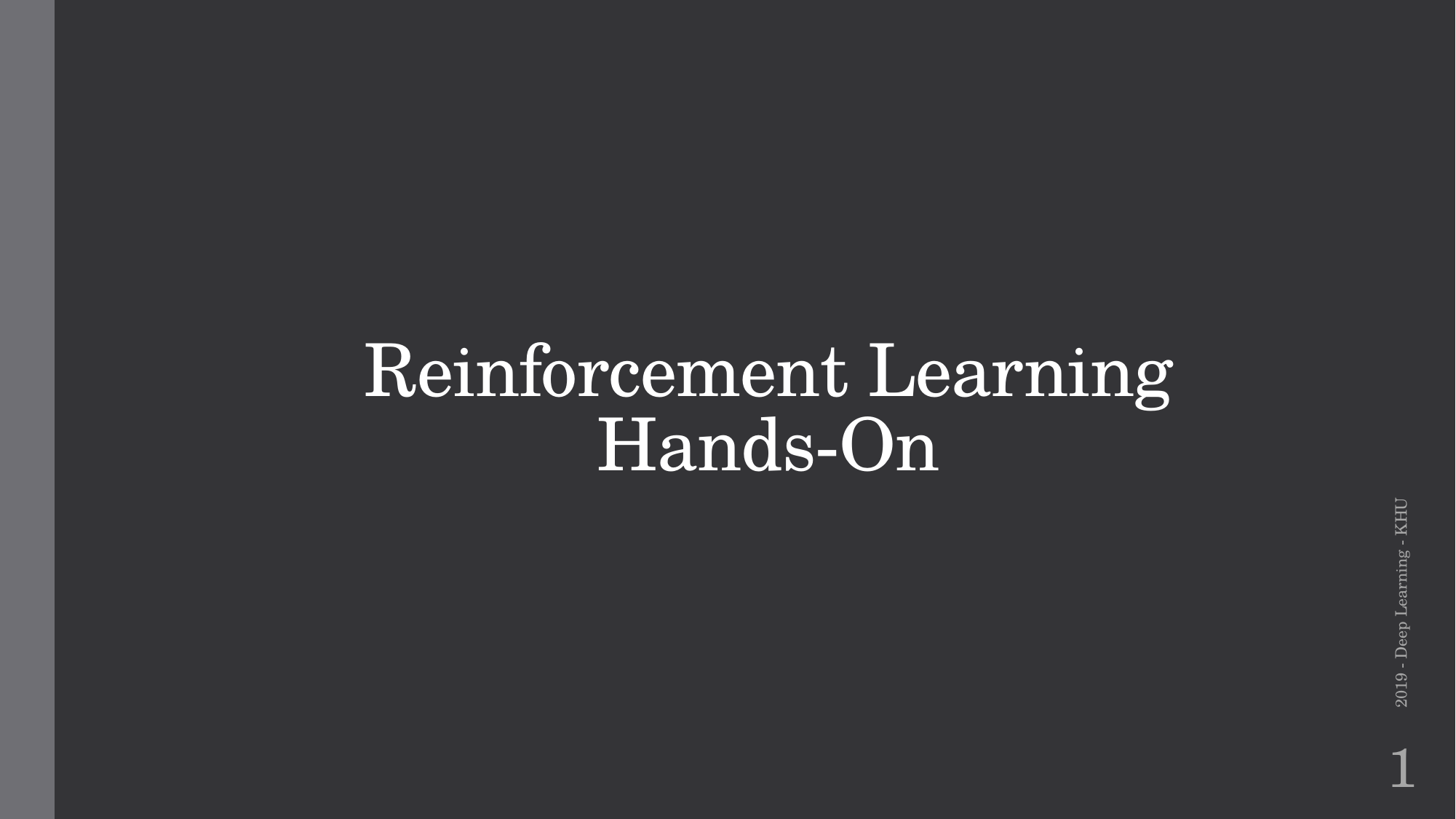

# Reinforcement Learning Hands-On
2019 - Deep Learning - KHU
1